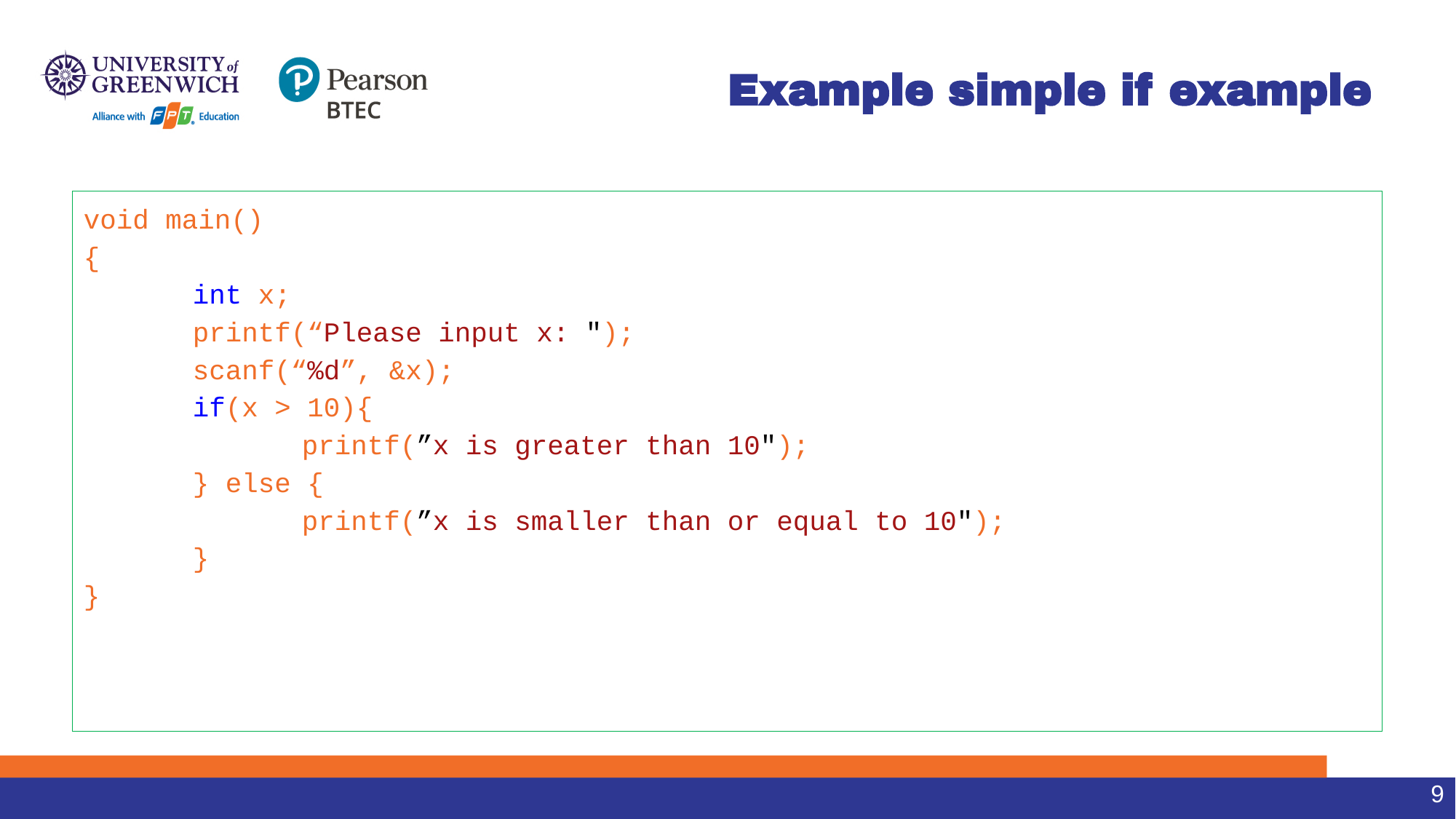

# Example simple if example
void main()
{
	int x;
	printf(“Please input x: ");
	scanf(“%d”, &x);
	if(x > 10){
		printf(”x is greater than 10");
	} else {
		printf(”x is smaller than or equal to 10");
	}
}

9